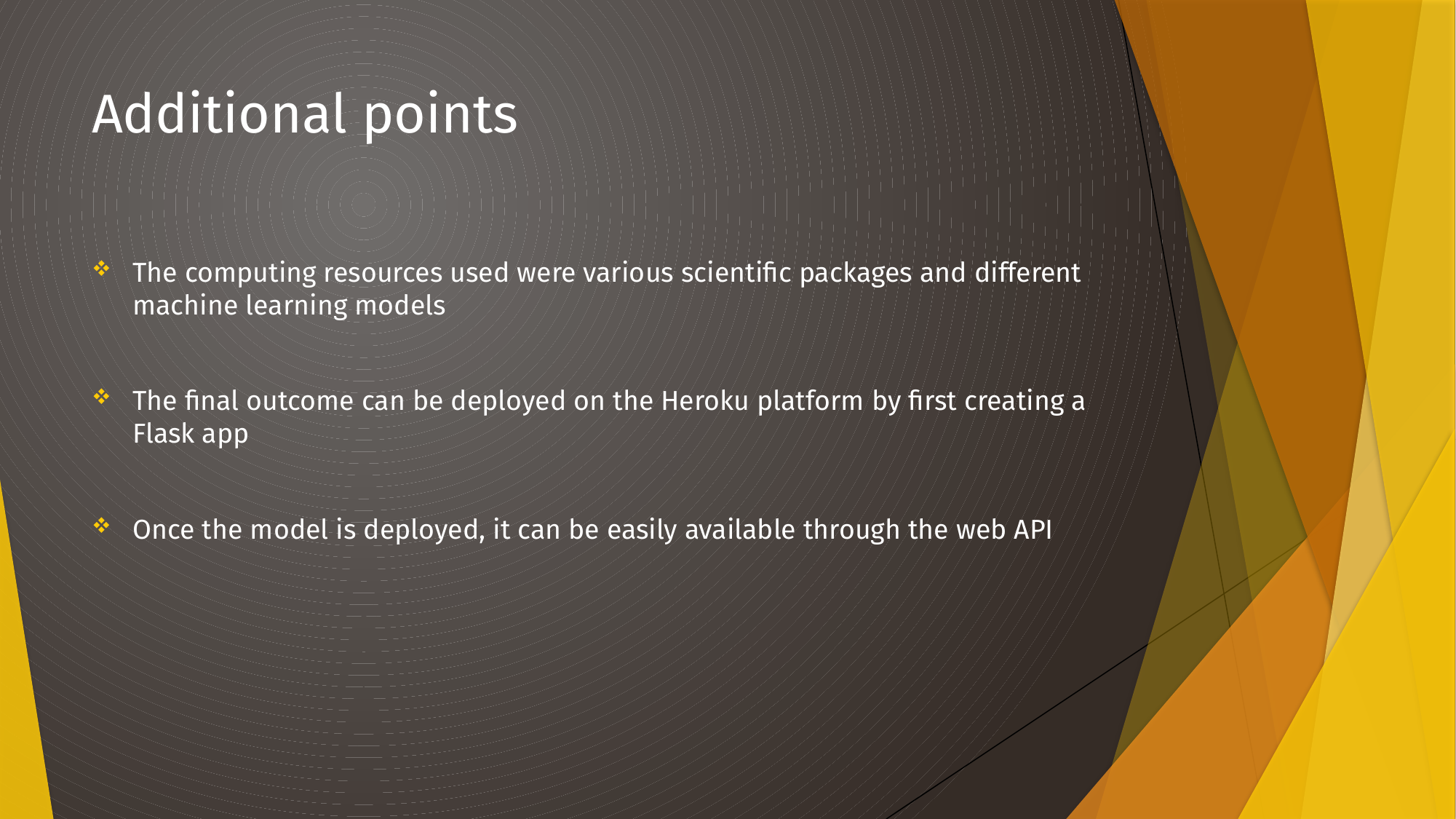

# Additional points

The computing resources used were various scientific packages and different machine learning models

The final outcome can be deployed on the Heroku platform by first creating a Flask app

Once the model is deployed, it can be easily available through the web API